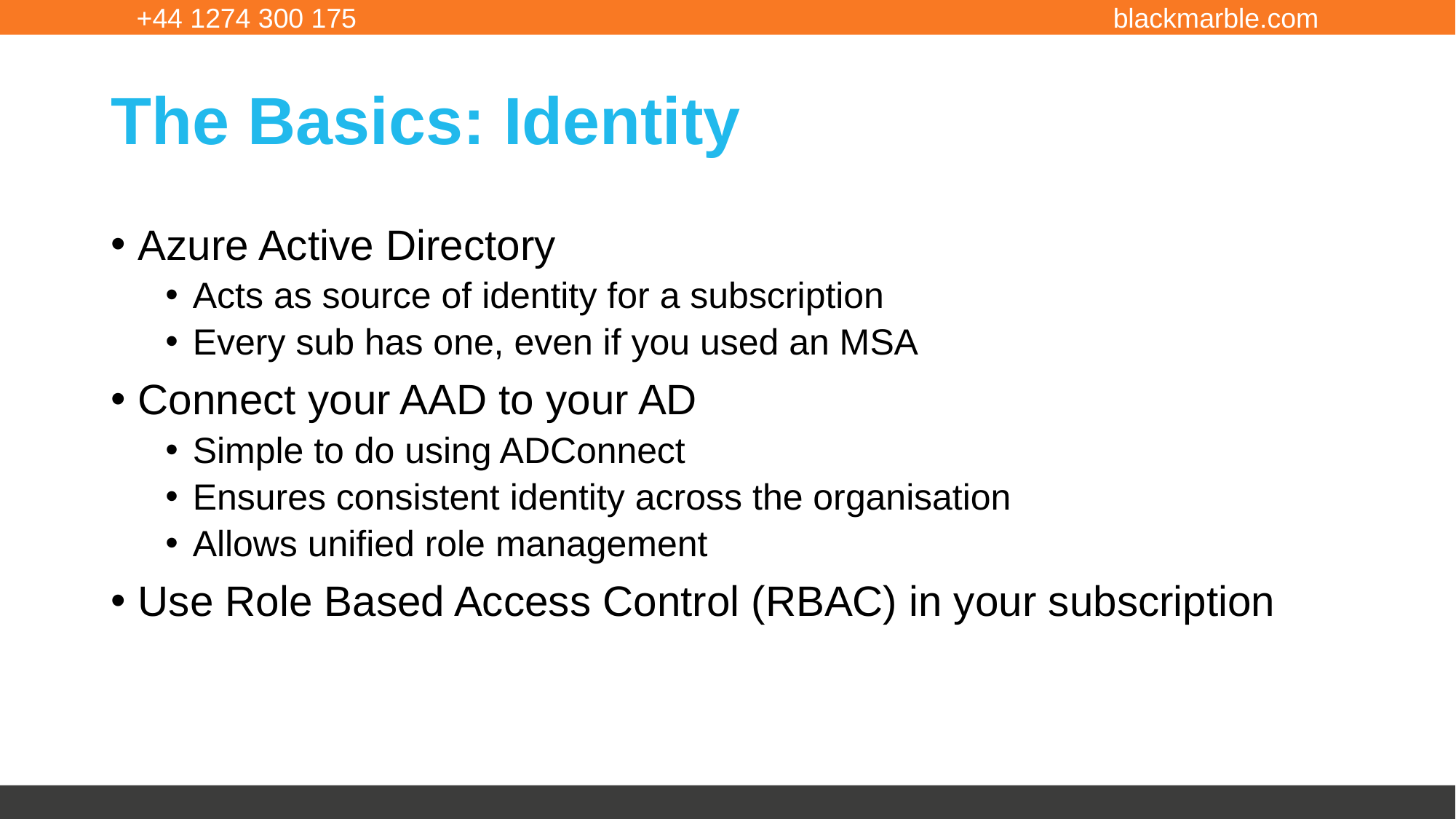

# The Basics: Identity
Azure Active Directory
Acts as source of identity for a subscription
Every sub has one, even if you used an MSA
Connect your AAD to your AD
Simple to do using ADConnect
Ensures consistent identity across the organisation
Allows unified role management
Use Role Based Access Control (RBAC) in your subscription